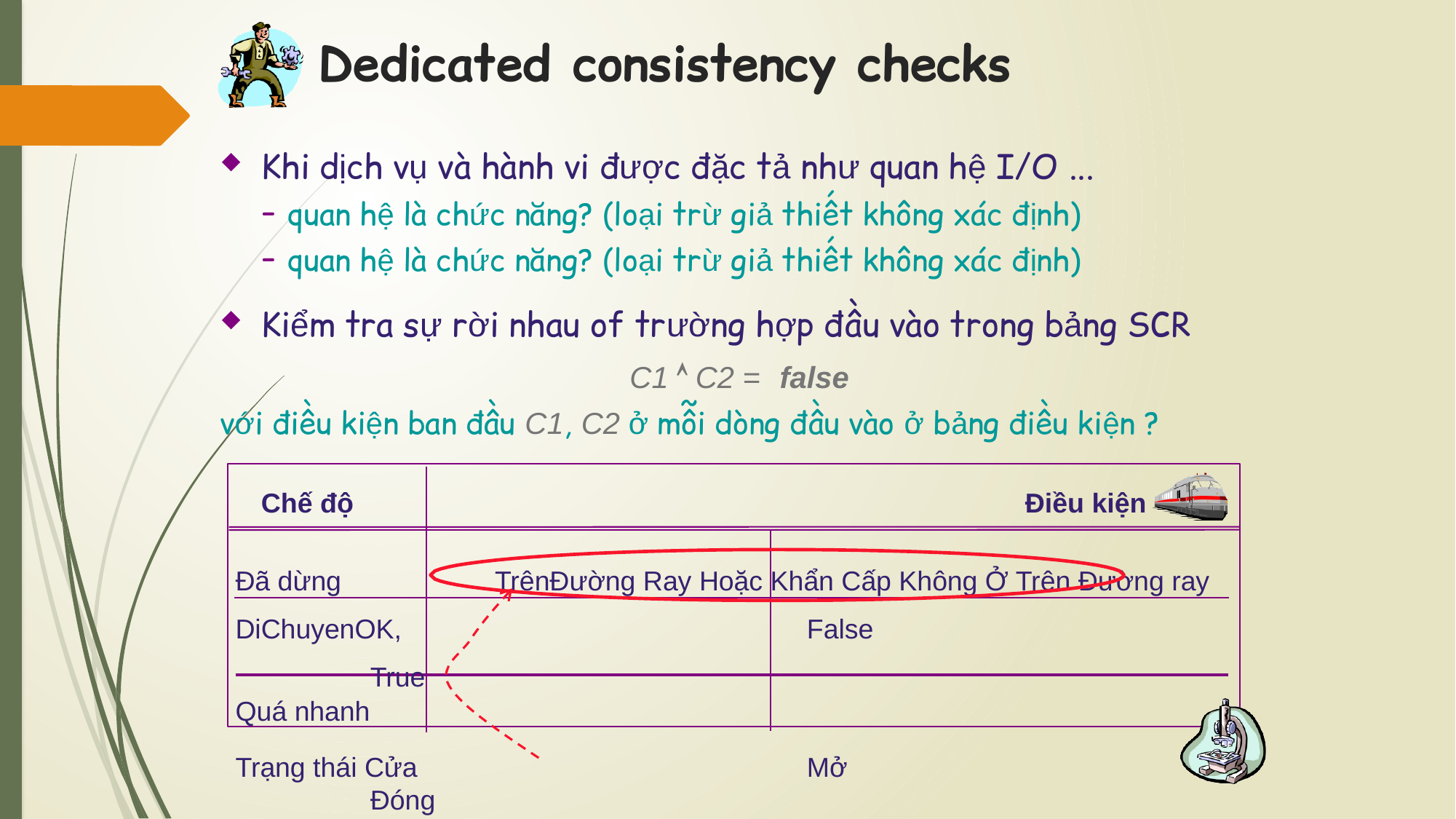

# Dedicated consistency checks

Khi dịch vụ và hành vi được đặc tả như quan hệ I/O ...
quan hệ là chức năng? (loại trừ giả thiết không xác định)
quan hệ là chức năng? (loại trừ giả thiết không xác định)
Kiểm tra sự rời nhau of trường hợp đầu vào trong bảng SCR
C1 ∧ C2 =	false
với điều kiện ban đầu C1, C2 ở mỗi dòng đầu vào ở bảng điều kiện ?

 	Chế độ							Điều kiện

  Đã dừng		  TrênĐường Ray Hoặc Khẩn Cấp Không Ở Trên Đường ray
  DiChuyenOK,				False					True
  Quá nhanh
  Trạng thái Cửa				Mở					Đóng

KO, không phải chức năng:	C1 ∧ C2 =	Cấp Cứu Và Không Ở Trên Đường Ray	≠  false